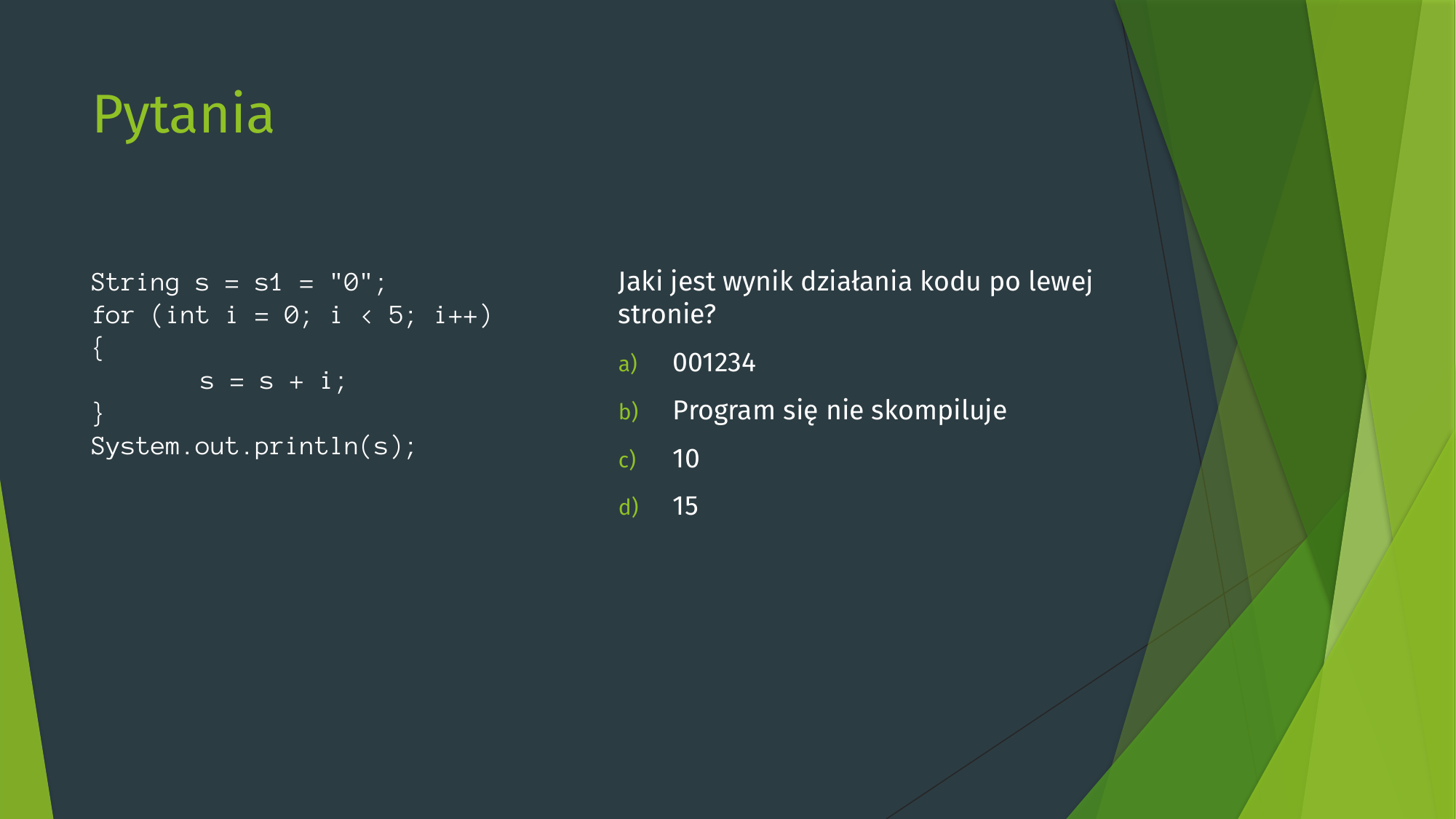

# Pytania
String s = s1 = "0";
for (int i = 0; i < 5; i++) 
{
	s = s + i;
} 
System.out.println(s);
Jaki jest wynik działania kodu po lewej stronie?
001234
Program się nie skompiluje
10
15